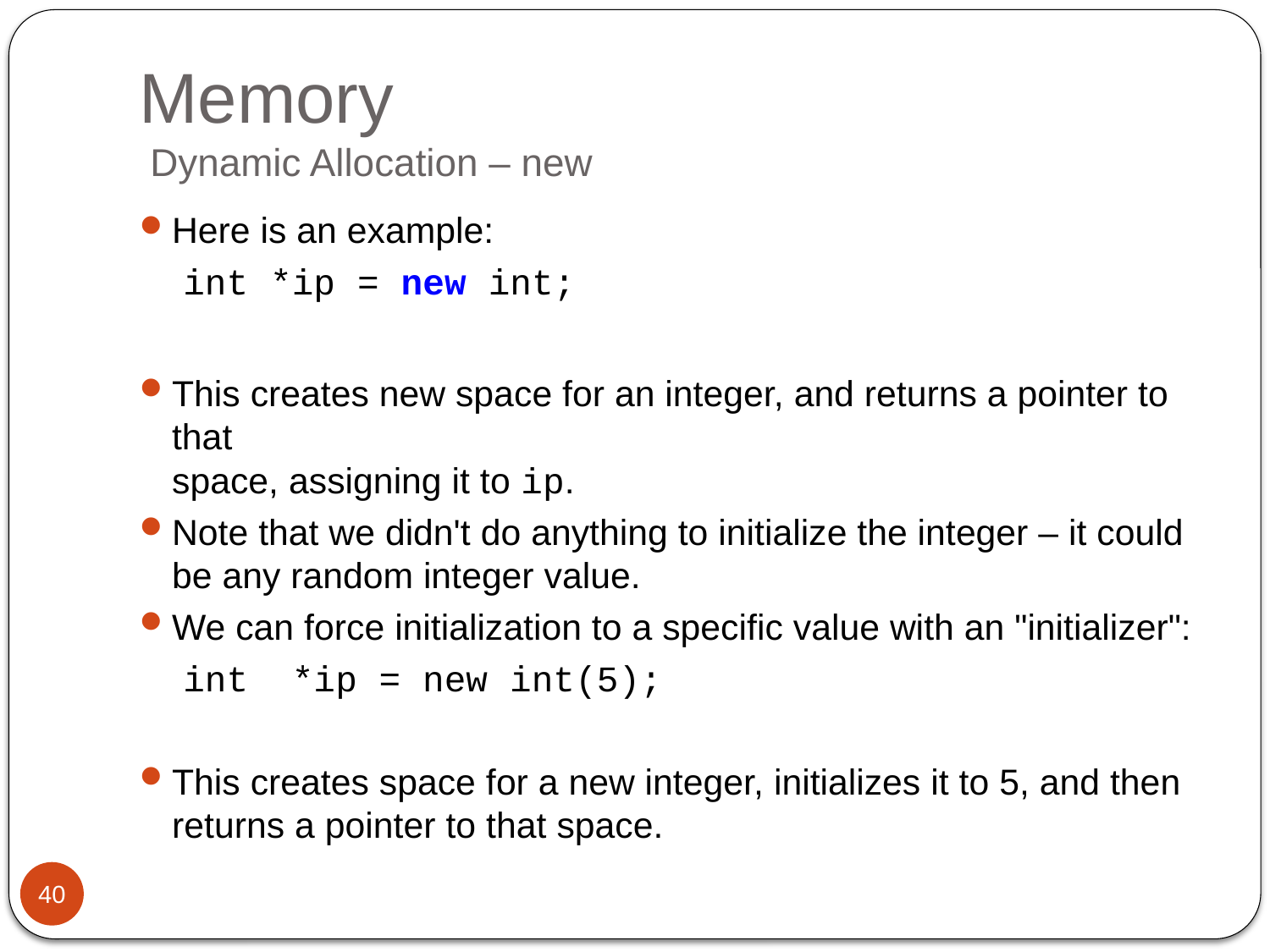

# Memory Dynamic Allocation – new
Here is an example:
  int *ip = new int;

This creates new space for an integer, and returns a pointer to that
space, assigning it to ip.
Note that we didn't do anything to initialize the integer – it could be any random integer value.
We can force initialization to a specific value with an "initializer":
  int  *ip = new int(5);

This creates space for a new integer, initializes it to 5, and then returns a pointer to that space.
40